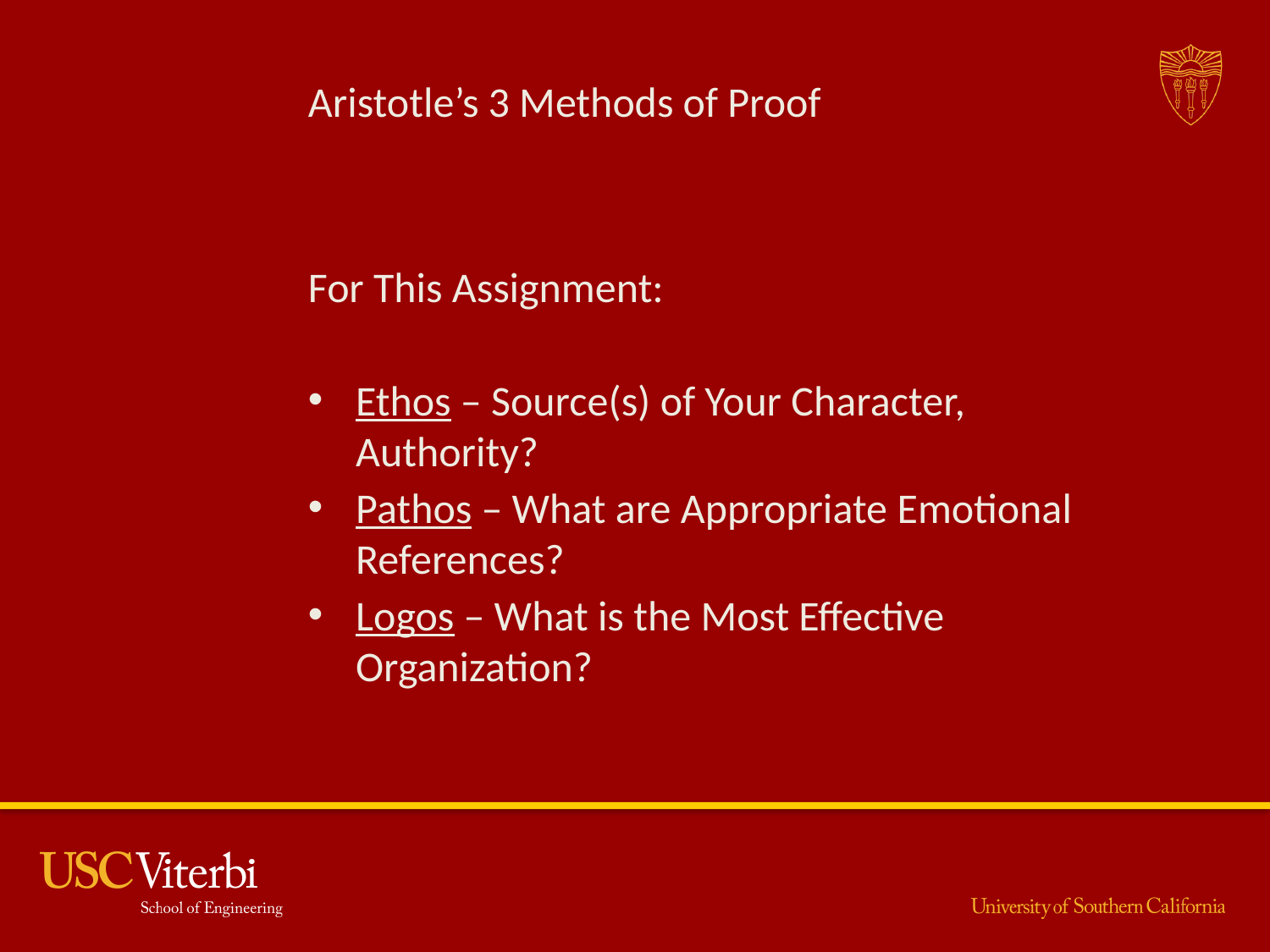

# Aristotle’s 3 Methods of Proof
For This Assignment:

Ethos – Source(s) of Your Character, Authority?
Pathos – What are Appropriate Emotional References?
Logos – What is the Most Effective Organization?